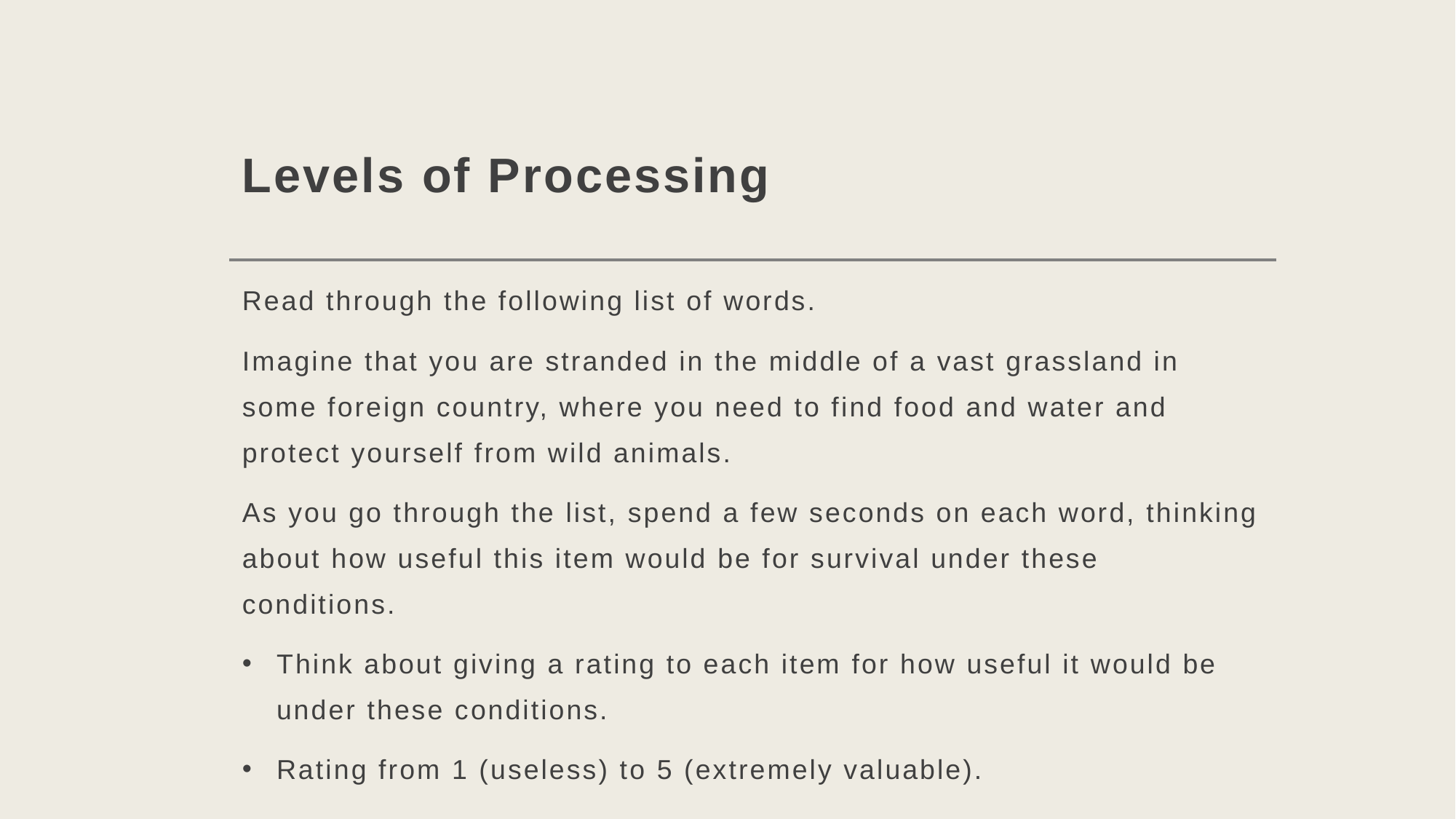

# Levels of Processing
Read through the following list of words.
Imagine that you are stranded in the middle of a vast grassland in some foreign country, where you need to find food and water and protect yourself from wild animals.
As you go through the list, spend a few seconds on each word, thinking about how useful this item would be for survival under these conditions.
Think about giving a rating to each item for how useful it would be under these conditions.
Rating from 1 (useless) to 5 (extremely valuable).